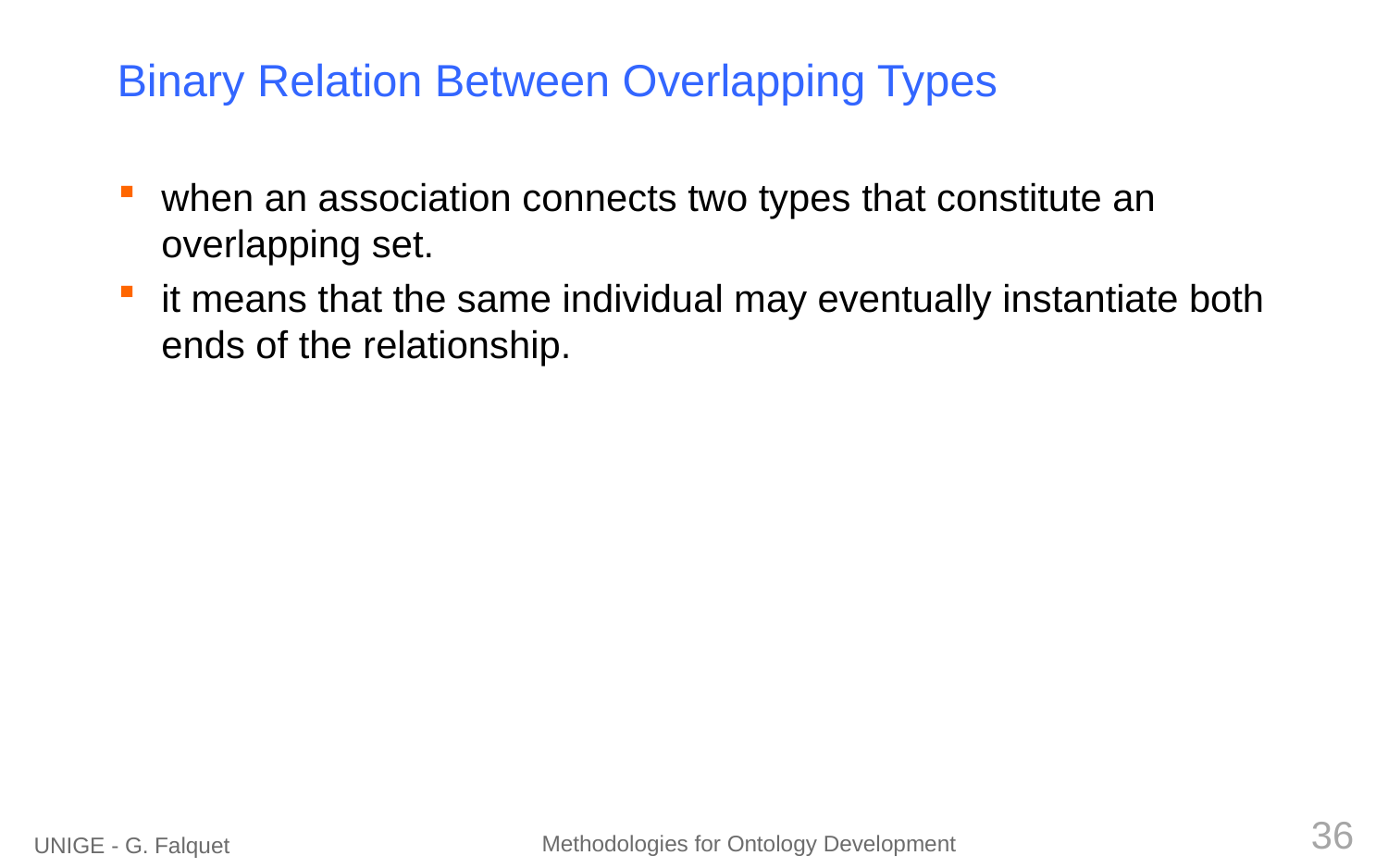

# Binary Relation Between Overlapping Types
when an association connects two types that constitute an overlapping set.
it means that the same individual may eventually instantiate both ends of the relationship.

36
Methodologies for Ontology Development
UNIGE - G. Falquet